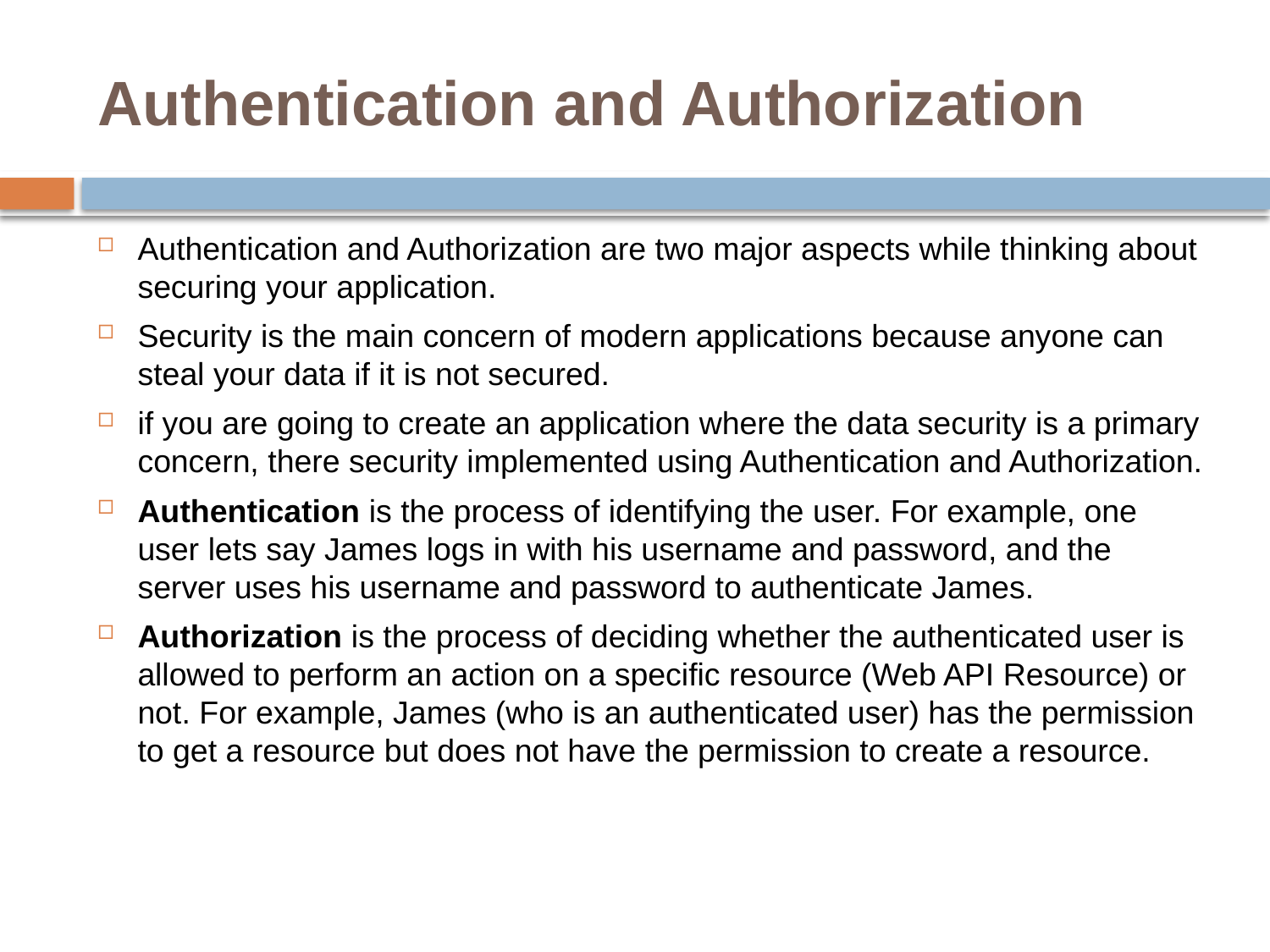

# Authentication and Authorization
Authentication and Authorization are two major aspects while thinking about securing your application.
Security is the main concern of modern applications because anyone can steal your data if it is not secured.
if you are going to create an application where the data security is a primary concern, there security implemented using Authentication and Authorization.
Authentication is the process of identifying the user. For example, one user lets say James logs in with his username and password, and the server uses his username and password to authenticate James.
Authorization is the process of deciding whether the authenticated user is allowed to perform an action on a specific resource (Web API Resource) or not. For example, James (who is an authenticated user) has the permission to get a resource but does not have the permission to create a resource.